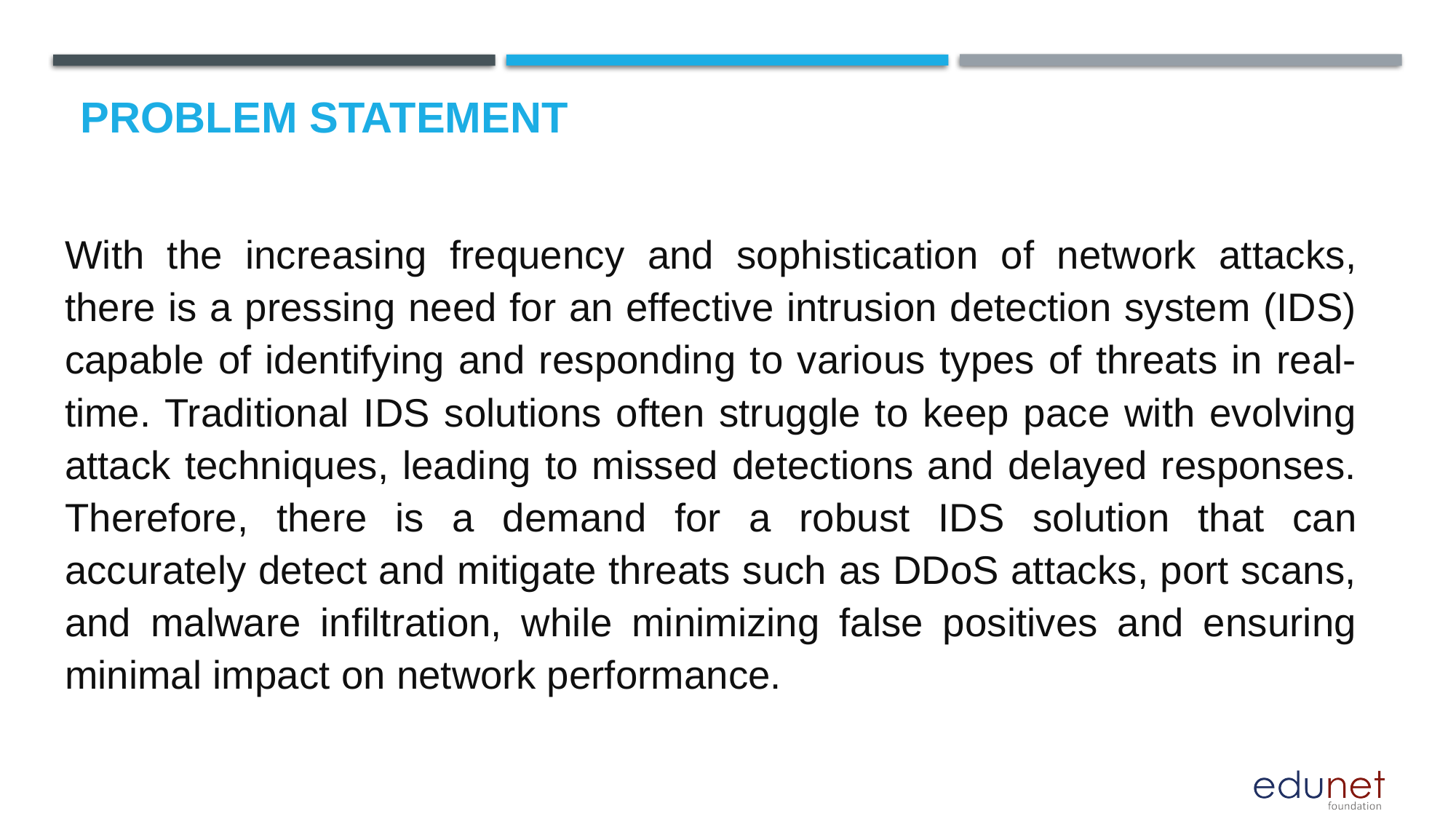

# Problem Statement
With the increasing frequency and sophistication of network attacks, there is a pressing need for an effective intrusion detection system (IDS) capable of identifying and responding to various types of threats in real-time. Traditional IDS solutions often struggle to keep pace with evolving attack techniques, leading to missed detections and delayed responses. Therefore, there is a demand for a robust IDS solution that can accurately detect and mitigate threats such as DDoS attacks, port scans, and malware infiltration, while minimizing false positives and ensuring minimal impact on network performance.